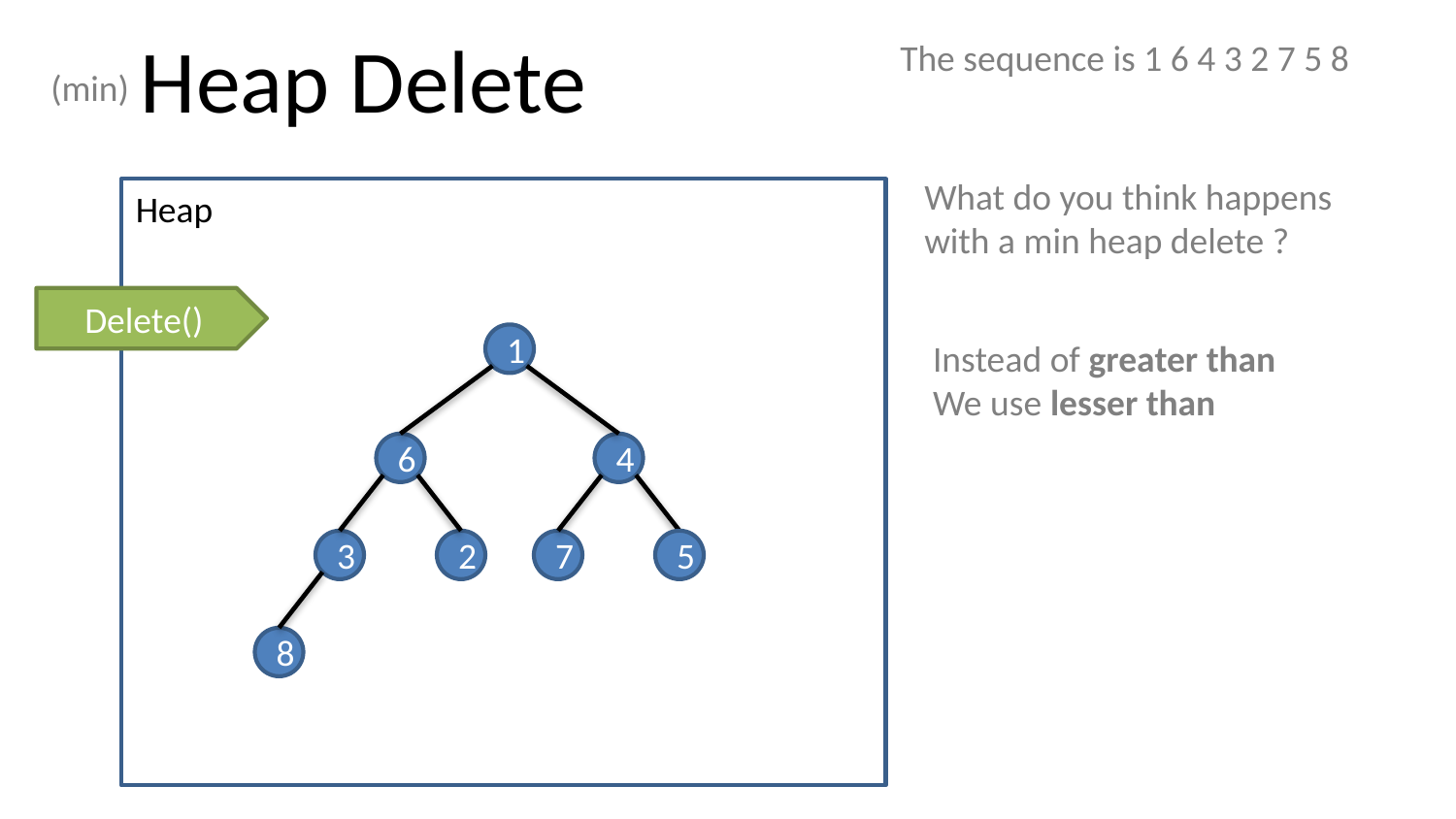

# Heap Delete
The sequence is 1 6 4 3 2 7 5 8
(min)

What do you think happens with a min heap delete ?
Heap
Delete()
1
Instead of greater than
We use lesser than
6
4
3
2
7
5
8